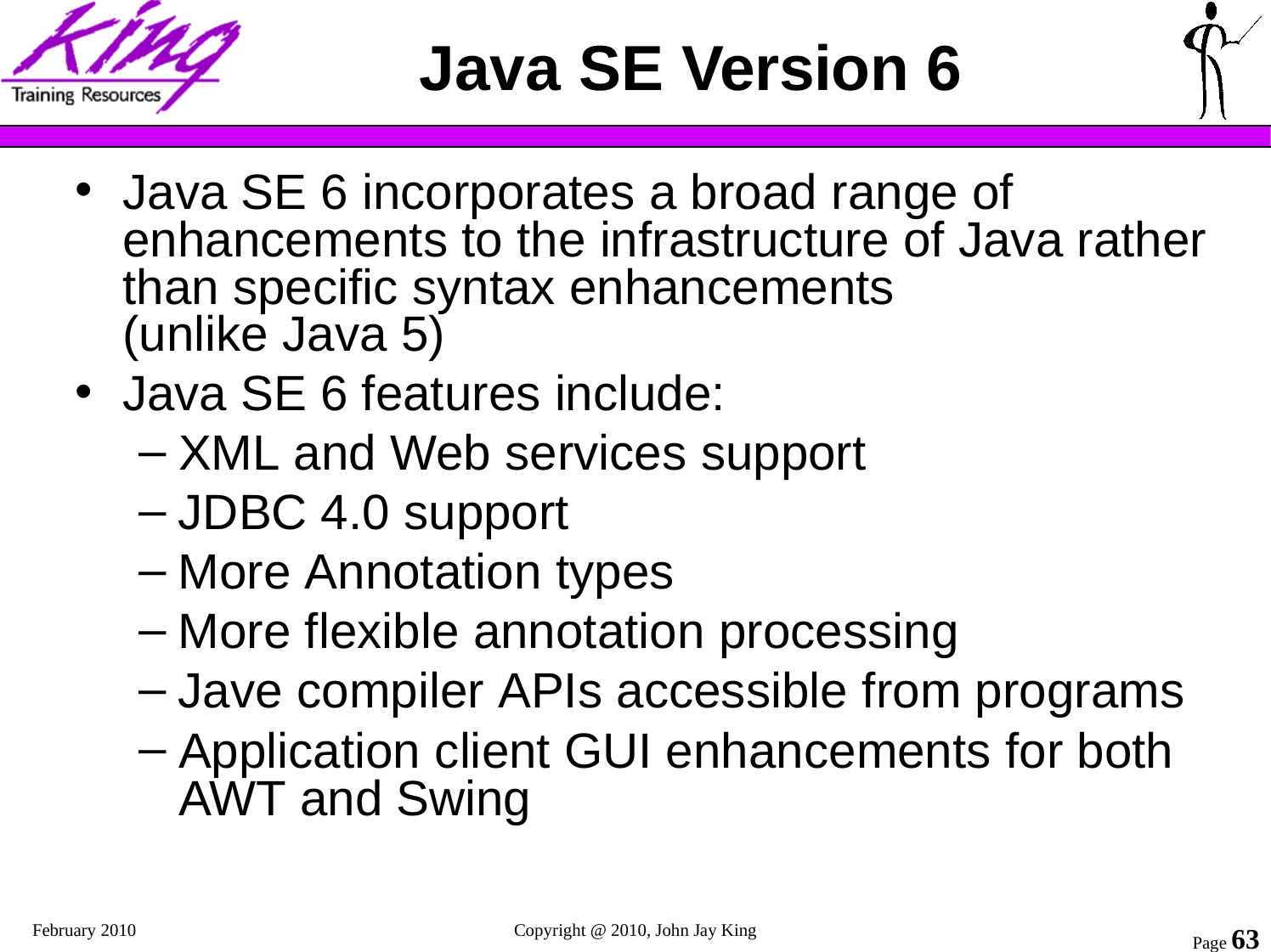

# Java SE Version 6
Java SE 6 incorporates a broad range of enhancements to the infrastructure of Java rather than specific syntax enhancements
(unlike Java 5)
Java SE 6 features include:
XML and Web services support
JDBC 4.0 support
More Annotation types
More flexible annotation processing
Jave compiler APIs accessible from programs
Application client GUI enhancements for both AWT and Swing
February 2010
Copyright @ 2010, John Jay King
Page 63